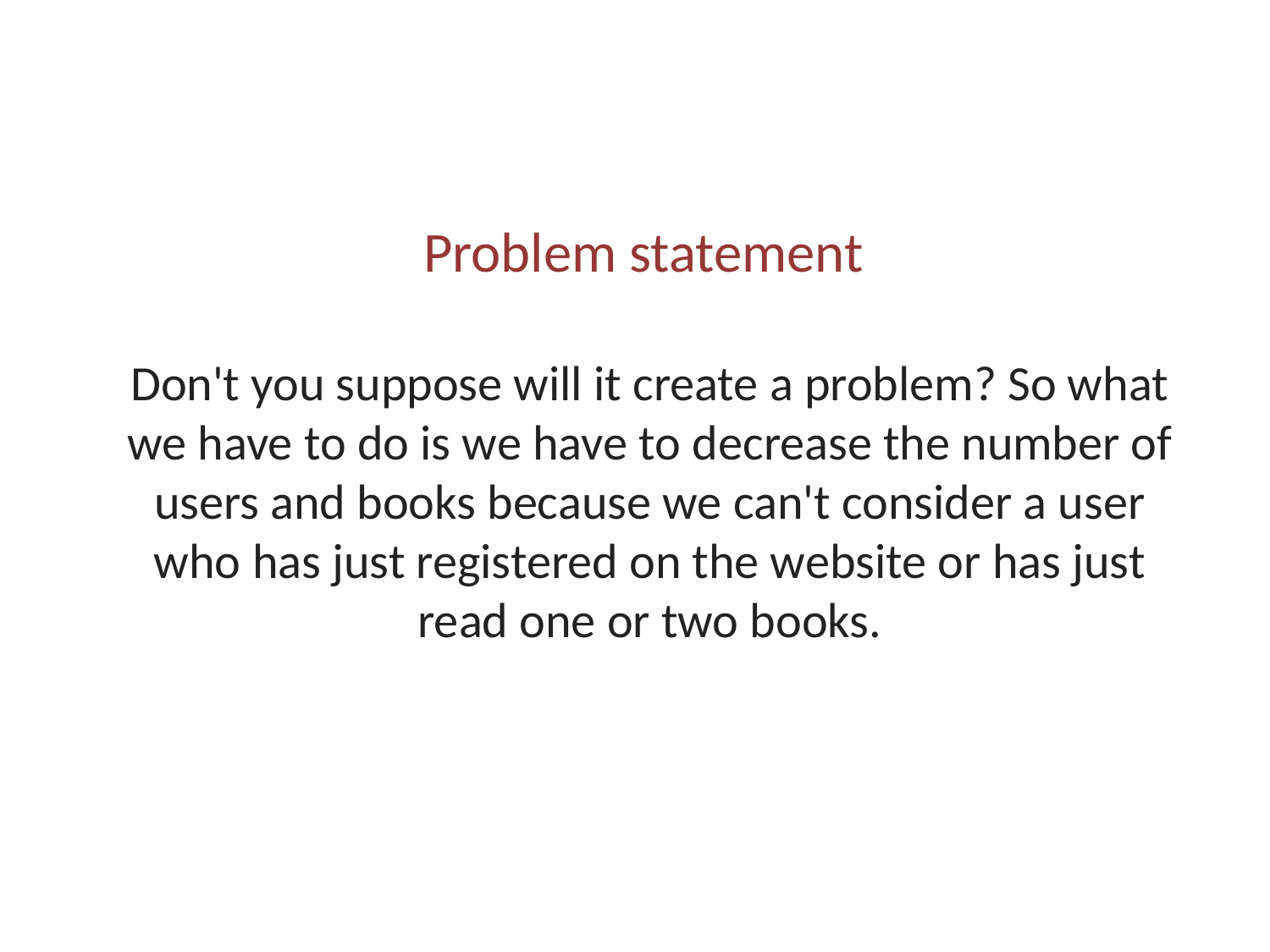

Problem statement

Don't you suppose will it create a problem? So what we have to do is we have to decrease the number of users and books because we can't consider a user who has just registered on the website or has just read one or two books.